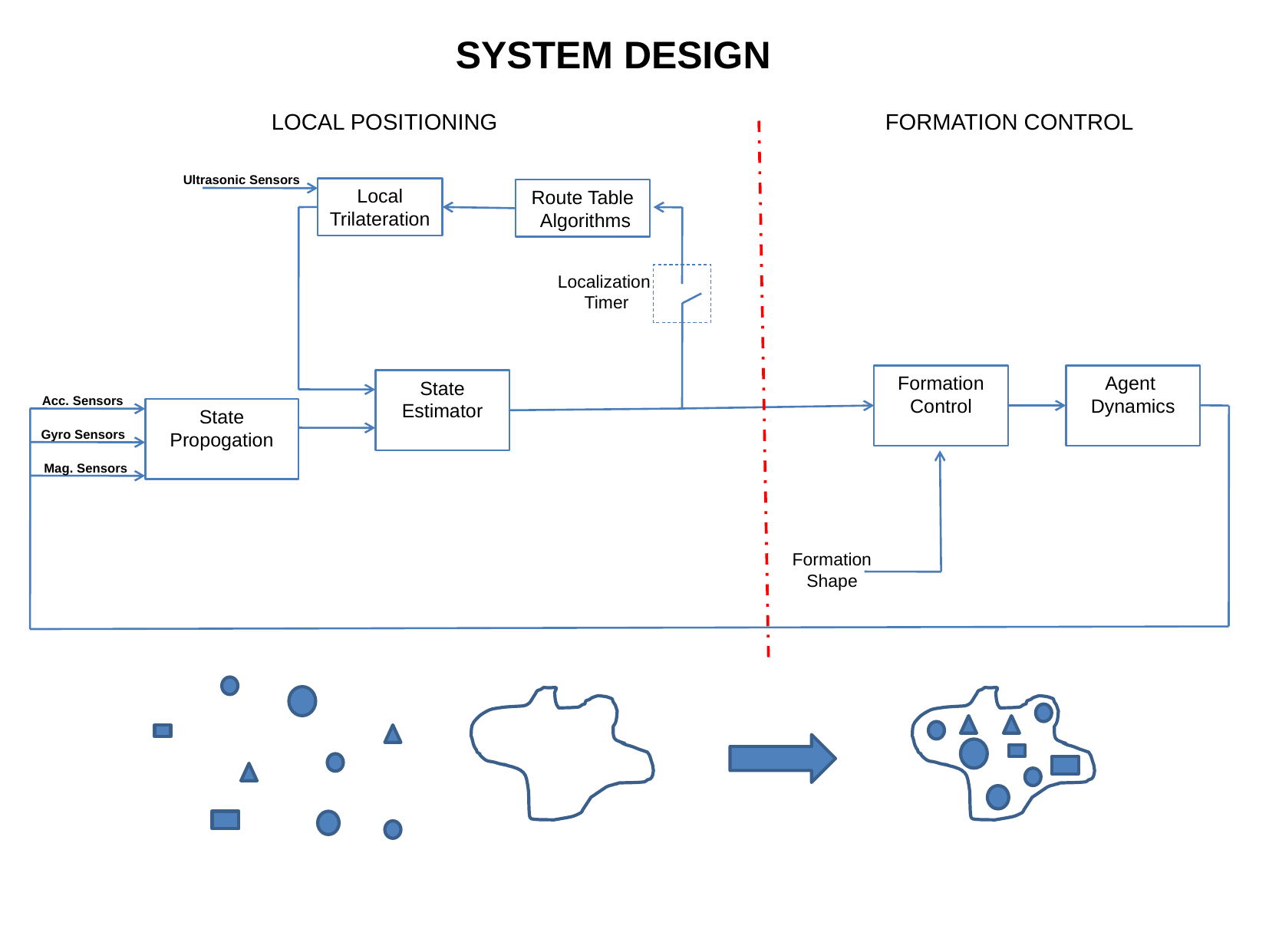

SYSTEM DESIGN
LOCAL POSITIONING
FORMATION CONTROL
Ultrasonic Sensors
Local Trilateration
Route Table
 Algorithms
Localization
Timer

Formation Control

Agent
Dynamics

State Estimator

Acc. Sensors
State Propogation

Gyro Sensors
Mag. Sensors
Formation
Shape